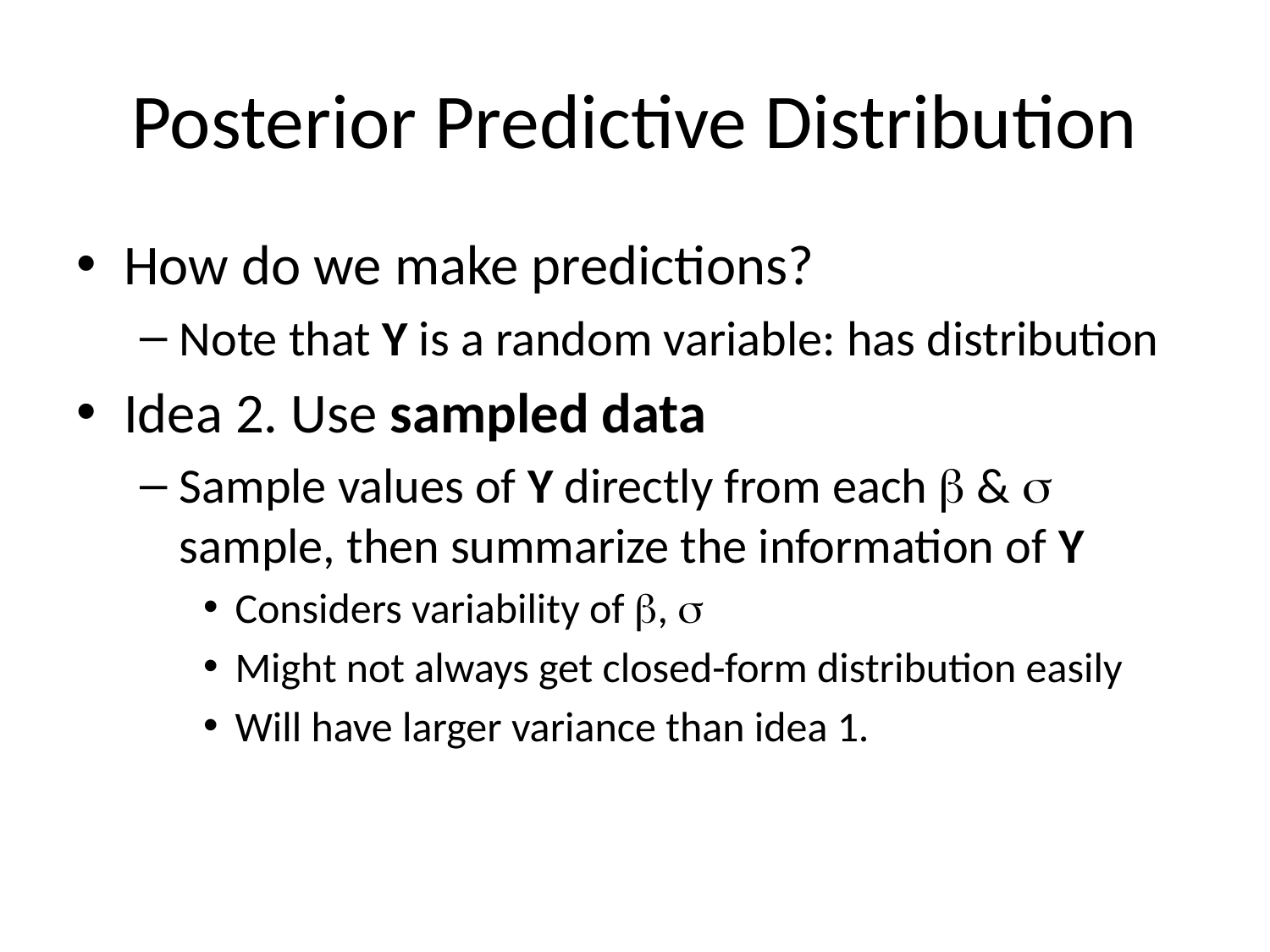

# Posterior Predictive Distribution
How do we make predictions?
Note that Y is a random variable: has distribution
Idea 2. Use sampled data
Sample values of Y directly from each β & σ sample, then summarize the information of Y
Considers variability of β, σ
Might not always get closed-form distribution easily
Will have larger variance than idea 1.